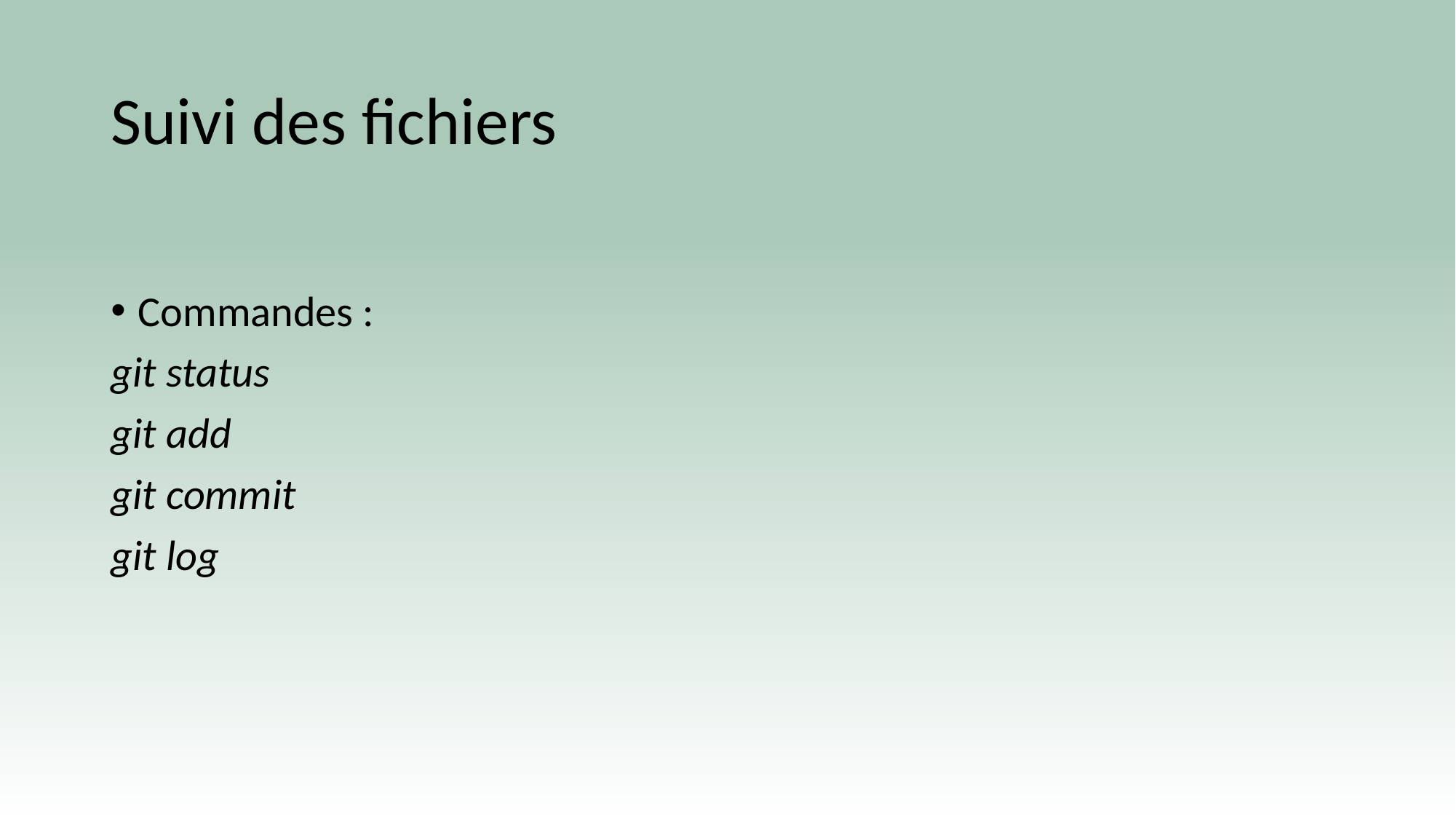

# Suivi des fichiers

Commandes :
git status
git add
git commit
git log